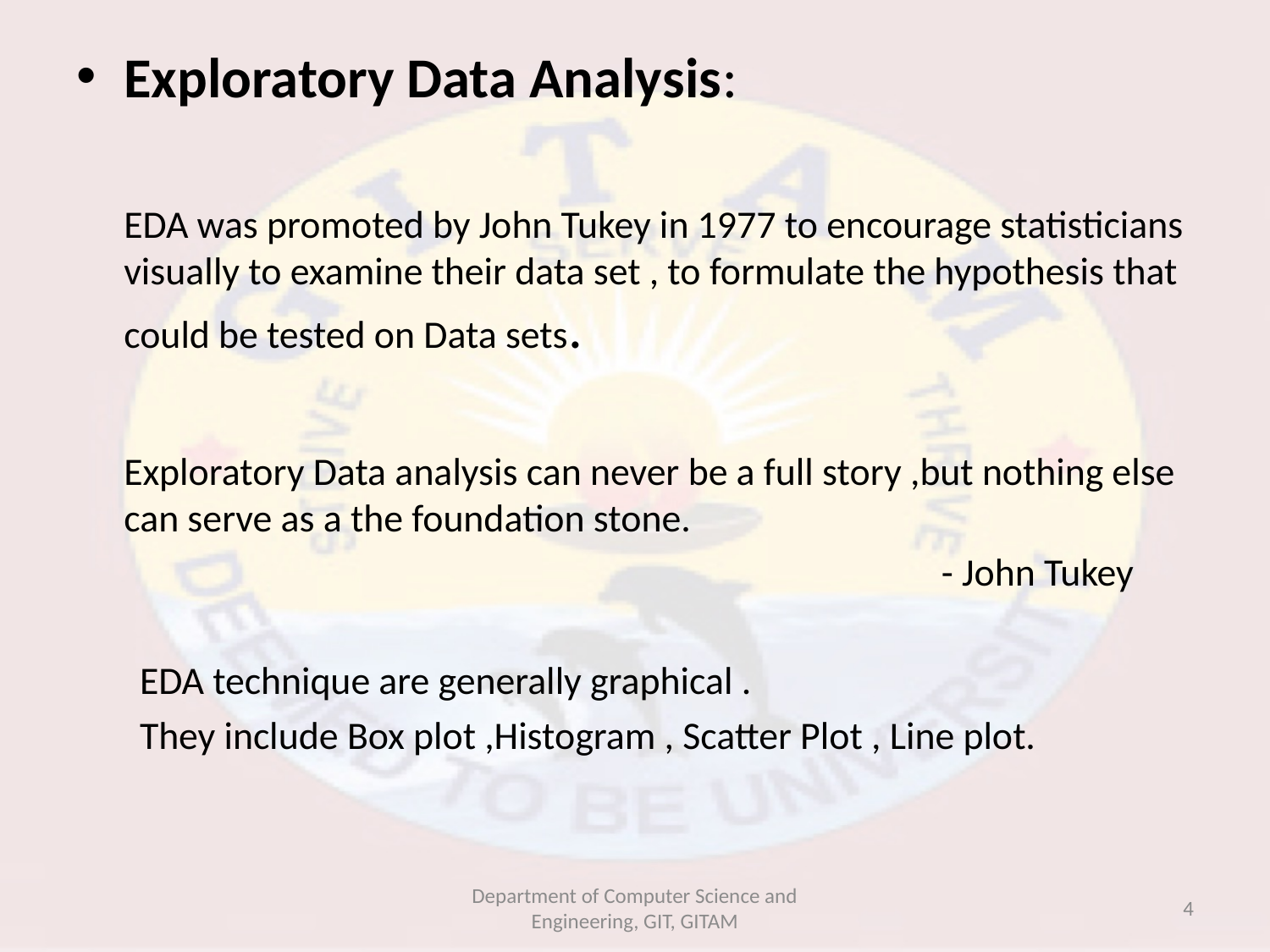

Exploratory Data Analysis:

	EDA was promoted by John Tukey in 1977 to encourage statisticians visually to examine their data set , to formulate the hypothesis that could be tested on Data sets.

	Exploratory Data analysis can never be a full story ,but nothing else can serve as a the foundation stone.
							- John Tukey

EDA technique are generally graphical .
They include Box plot ,Histogram , Scatter Plot , Line plot.
Department of Computer Science and Engineering, GIT, GITAM
4